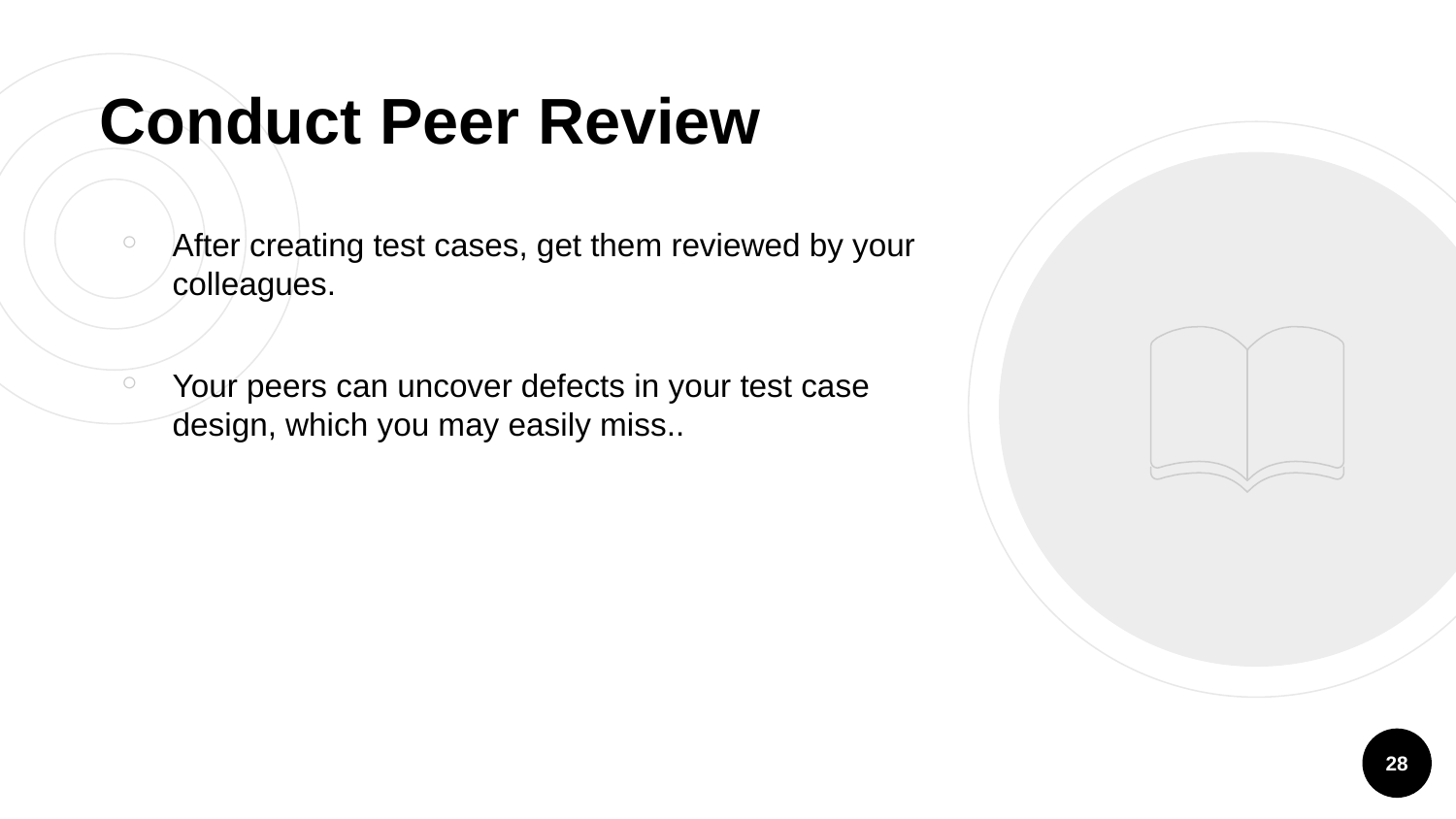

# Conduct Peer Review
After creating test cases, get them reviewed by your colleagues.

Your peers can uncover defects in your test case design, which you may easily miss..

28